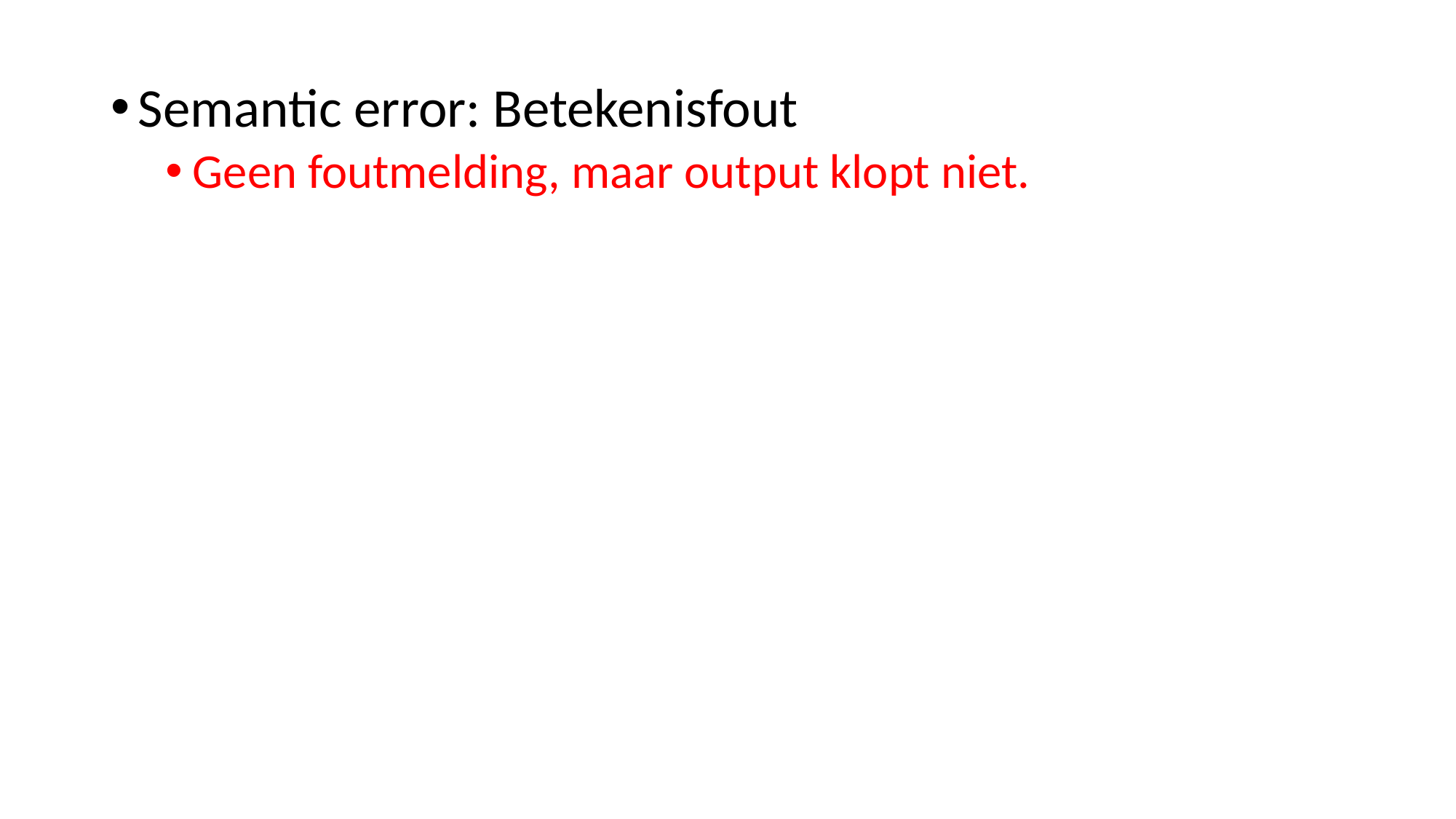

Semantic error: Betekenisfout
Geen foutmelding, maar output klopt niet.